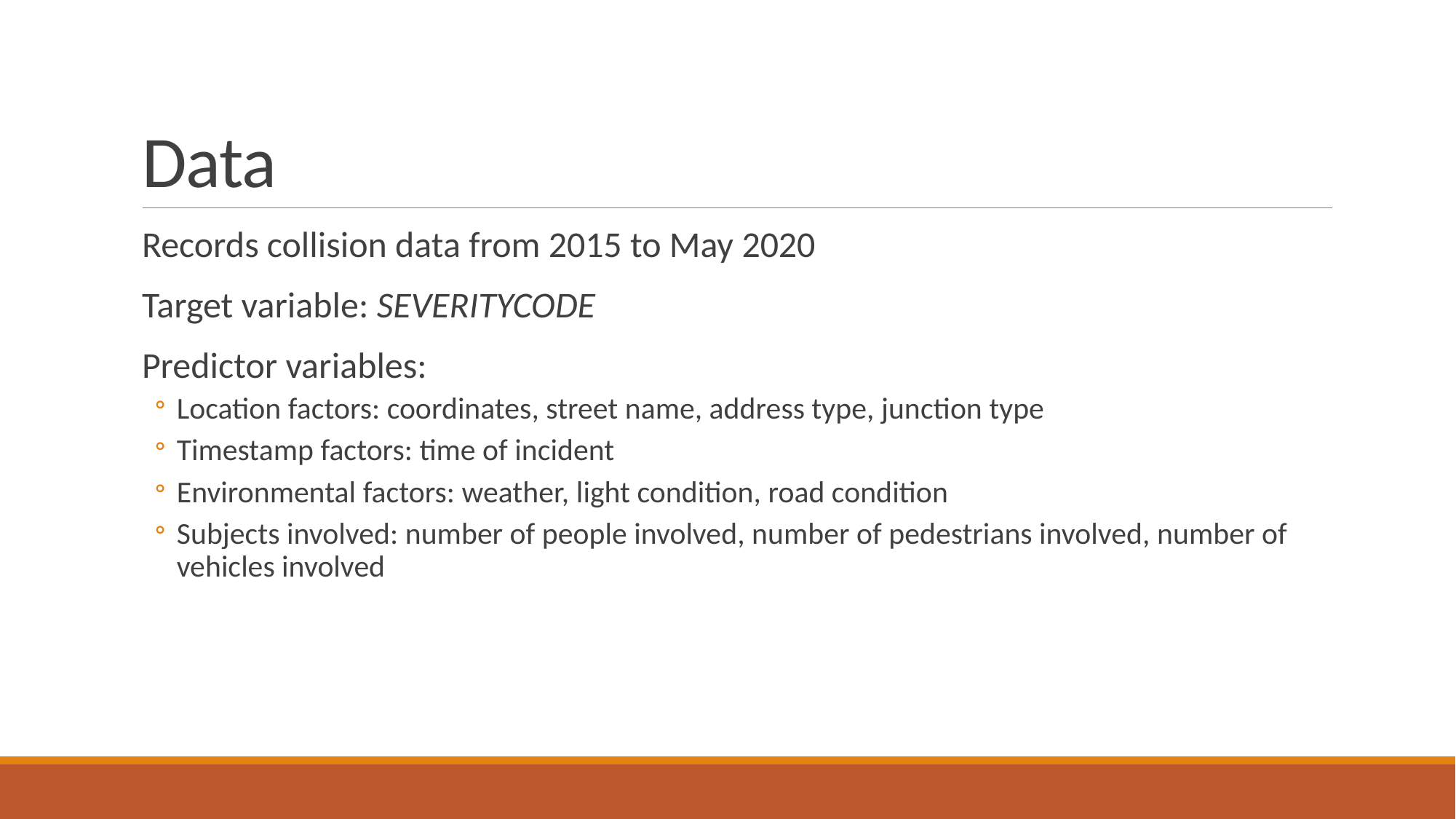

# Data
Records collision data from 2015 to May 2020
Target variable: SEVERITYCODE
Predictor variables:
Location factors: coordinates, street name, address type, junction type
Timestamp factors: time of incident
Environmental factors: weather, light condition, road condition
Subjects involved: number of people involved, number of pedestrians involved, number of vehicles involved